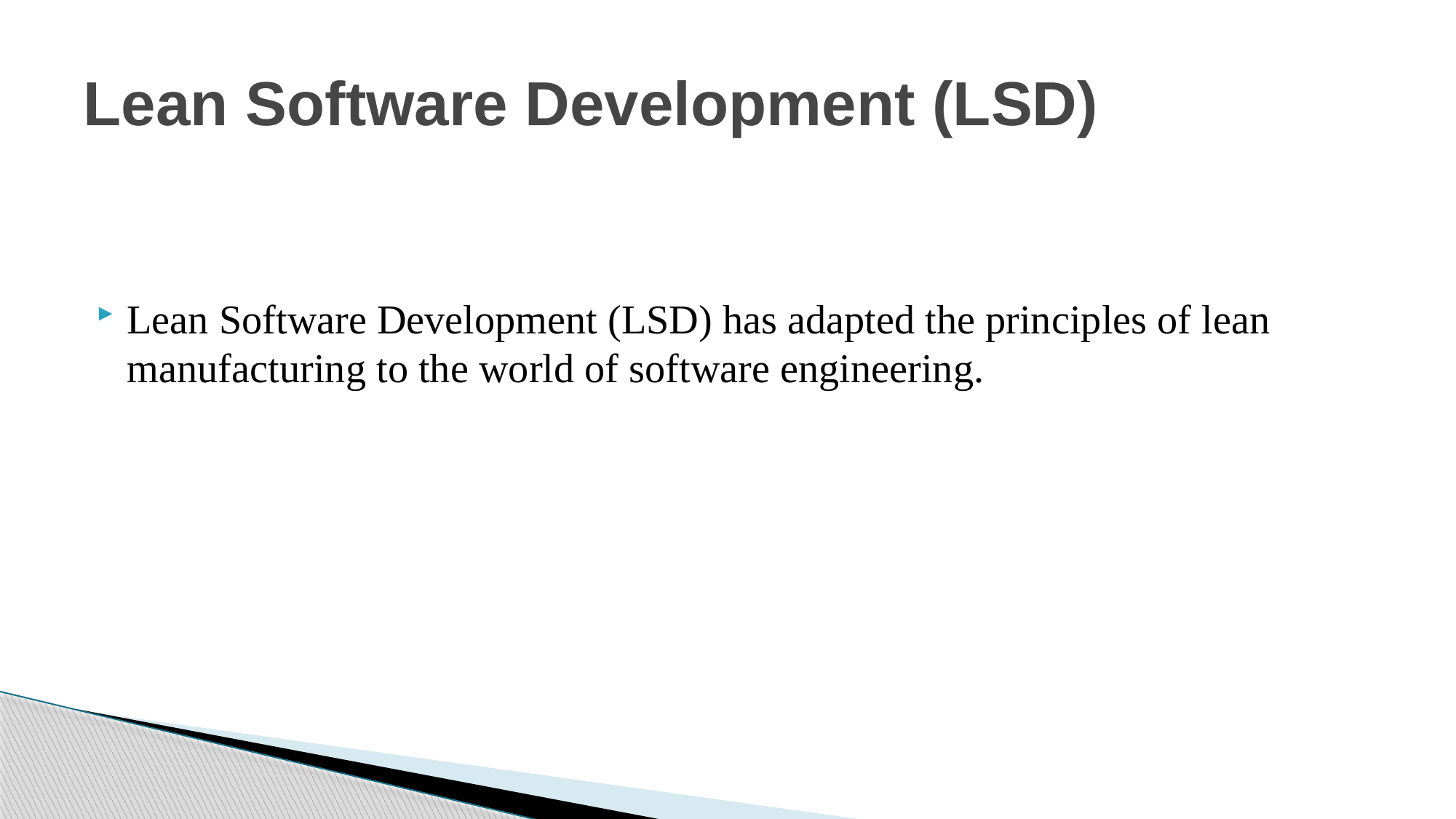

# Lean Software Development (LSD)

Lean Software Development (LSD) has adapted the principles of lean manufacturing to the world of software engineering.